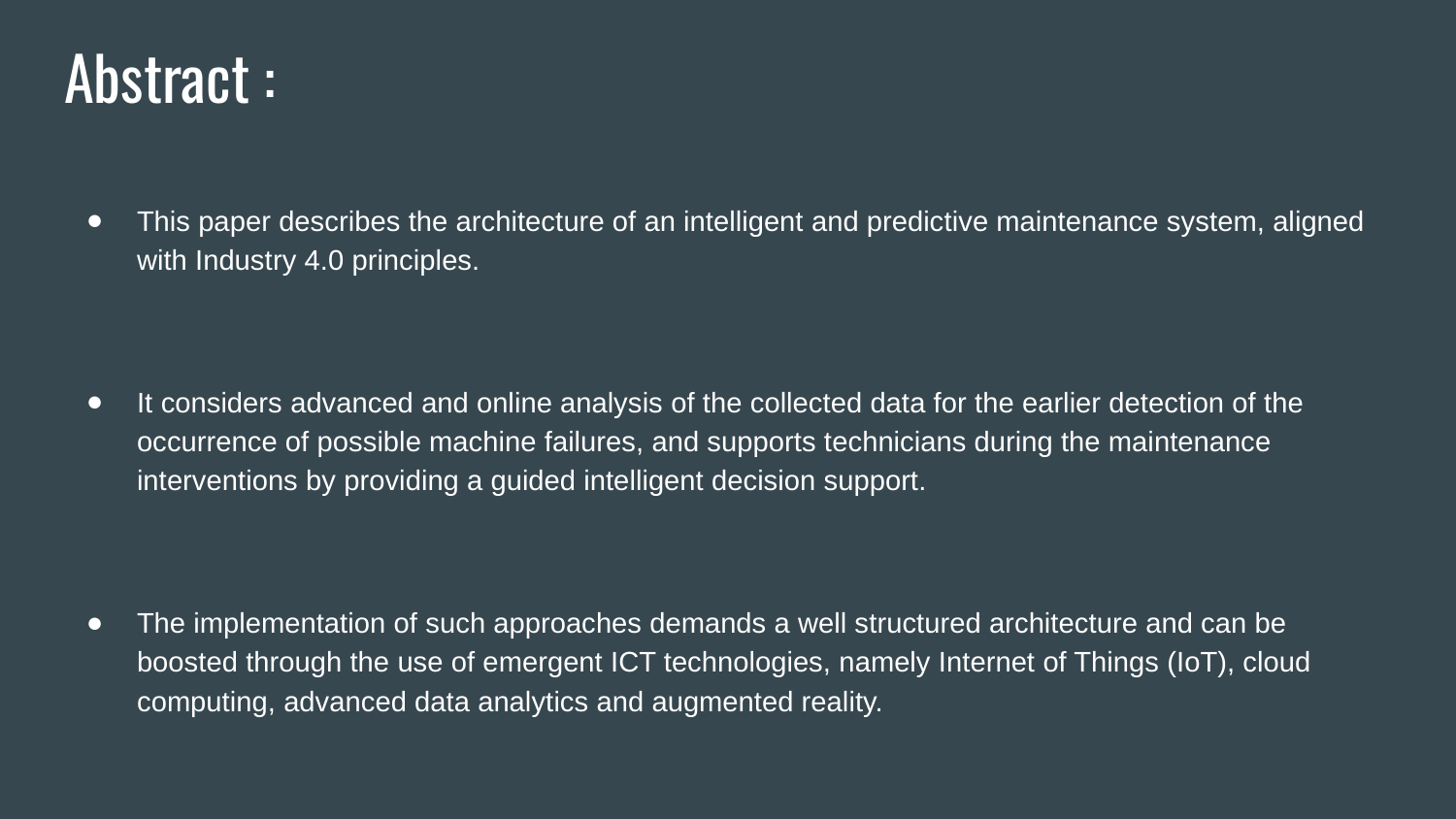

# Abstract :
This paper describes the architecture of an intelligent and predictive maintenance system, aligned with Industry 4.0 principles.

It considers advanced and online analysis of the collected data for the earlier detection of the occurrence of possible machine failures, and supports technicians during the maintenance interventions by providing a guided intelligent decision support.

The implementation of such approaches demands a well structured architecture and can be boosted through the use of emergent ICT technologies, namely Internet of Things (IoT), cloud computing, advanced data analytics and augmented reality.